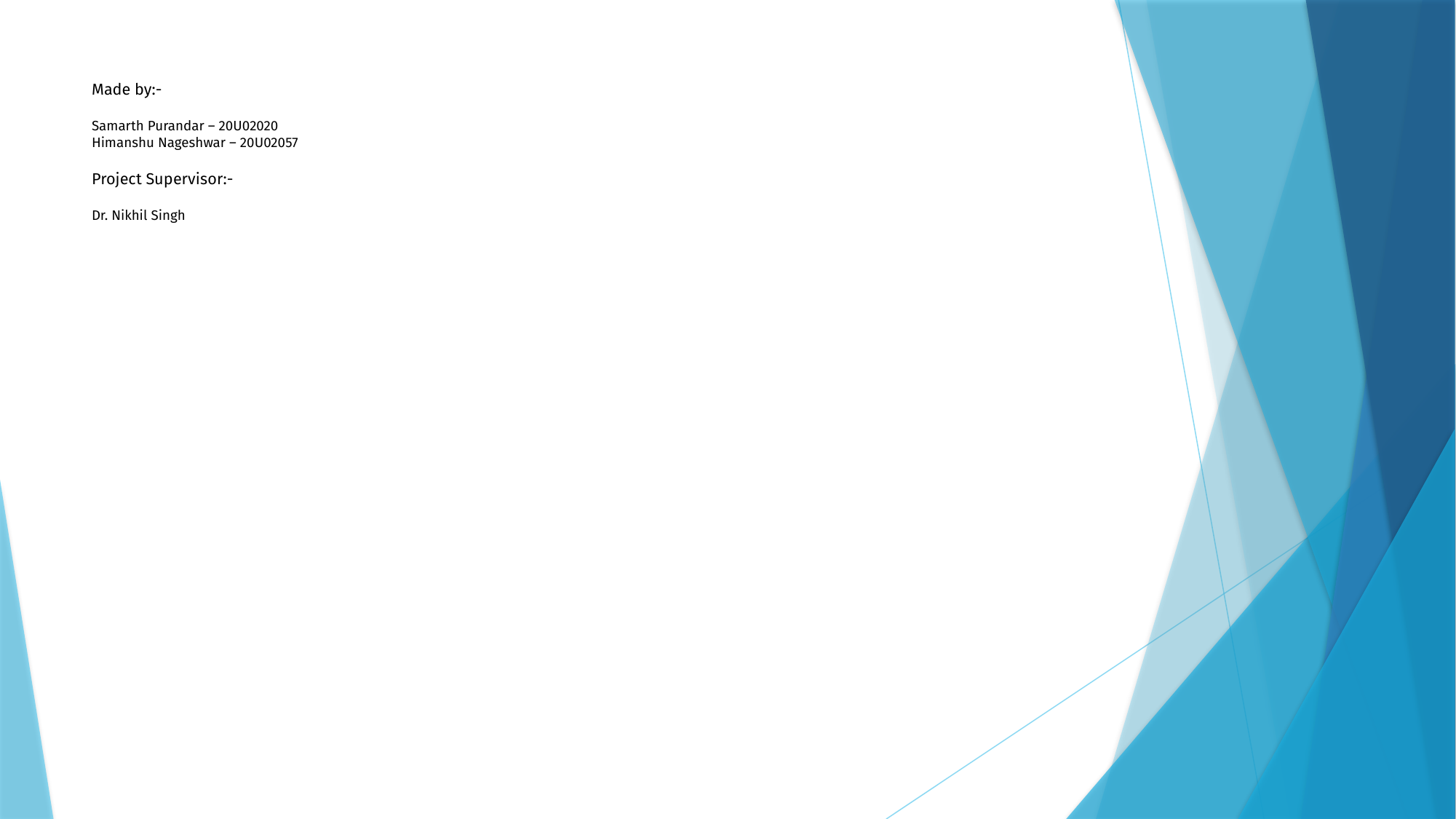

# Made by:- Samarth Purandar – 20U02020 Himanshu Nageshwar – 20U02057 Project Supervisor:- Dr. Nikhil Singh